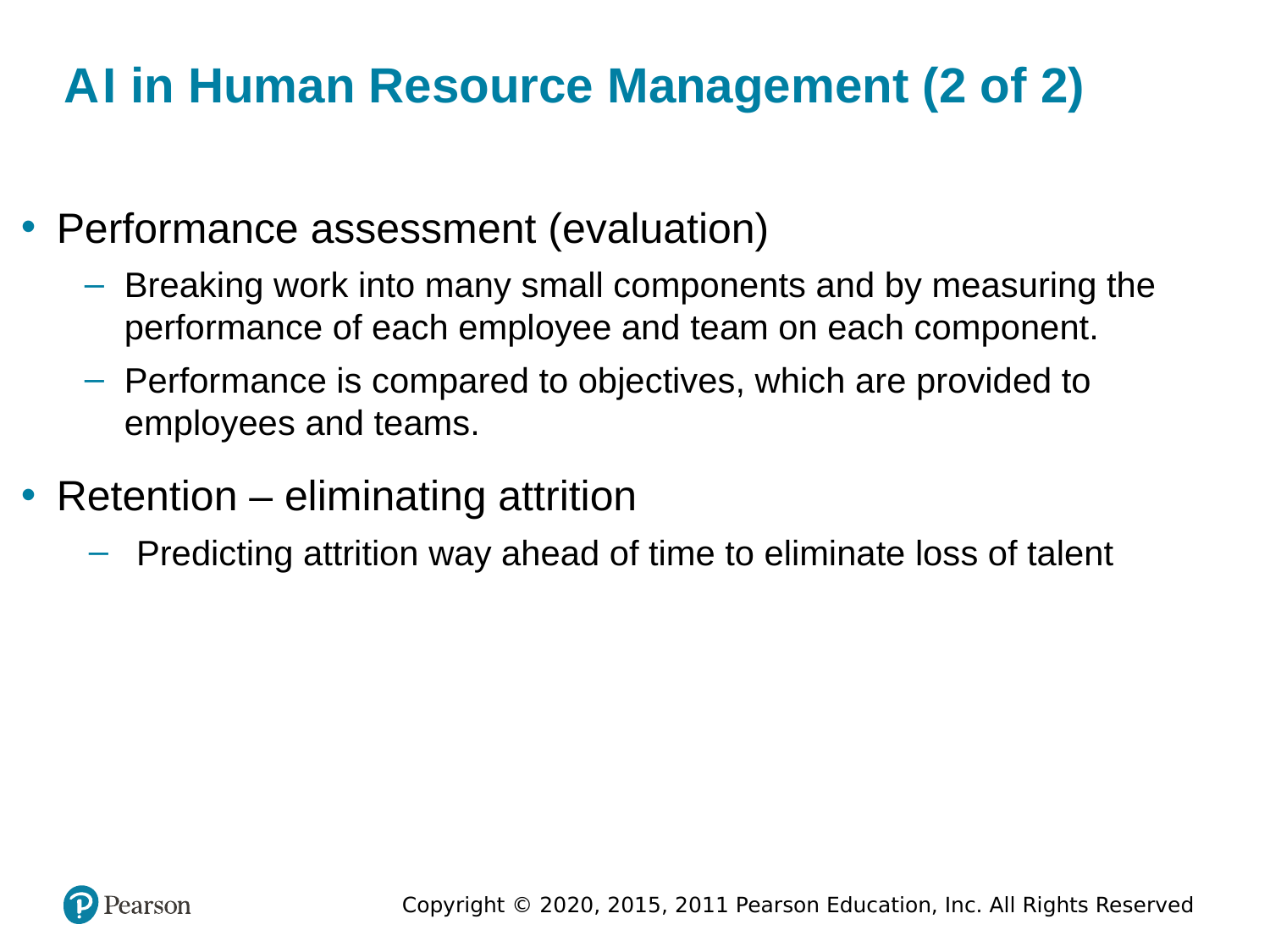

# A I in Human Resource Management (2 of 2)
Performance assessment (evaluation)
Breaking work into many small components and by measuring the performance of each employee and team on each component.
Performance is compared to objectives, which are provided to employees and teams.
Retention – eliminating attrition
Predicting attrition way ahead of time to eliminate loss of talent